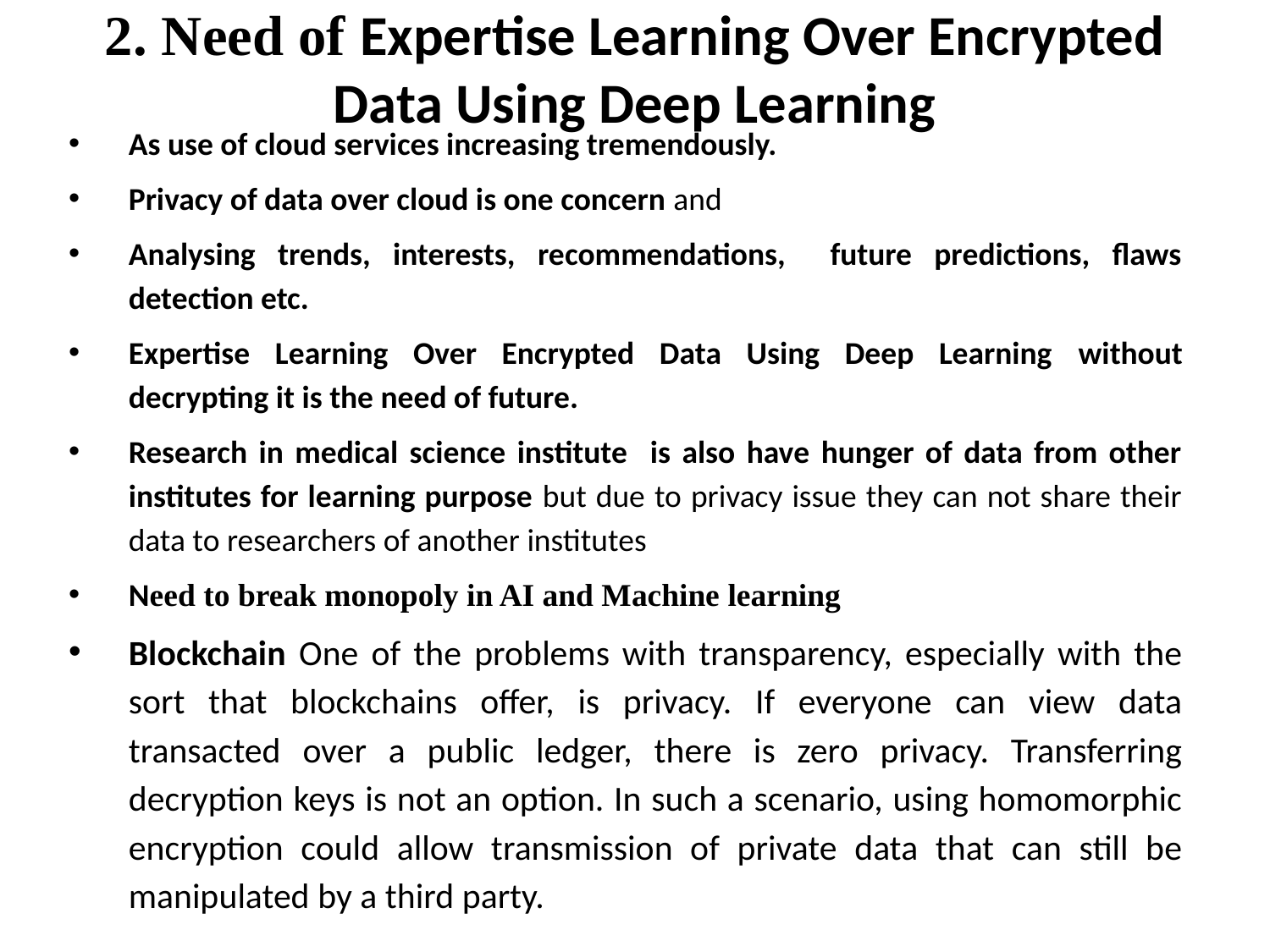

# 2. Need of Expertise Learning Over Encrypted Data Using Deep Learning
As use of cloud services increasing tremendously.
Privacy of data over cloud is one concern and
Analysing trends, interests, recommendations,  future predictions, flaws detection etc.
Expertise Learning Over Encrypted Data Using Deep Learning without decrypting it is the need of future.
Research in medical science institute  is also have hunger of data from other institutes for learning purpose but due to privacy issue they can not share their data to researchers of another institutes
Need to break monopoly in AI and Machine learning
Blockchain One of the problems with transparency, especially with the sort that blockchains offer, is privacy. If everyone can view data transacted over a public ledger, there is zero privacy. Transferring decryption keys is not an option. In such a scenario, using homomorphic encryption could allow transmission of private data that can still be manipulated by a third party.